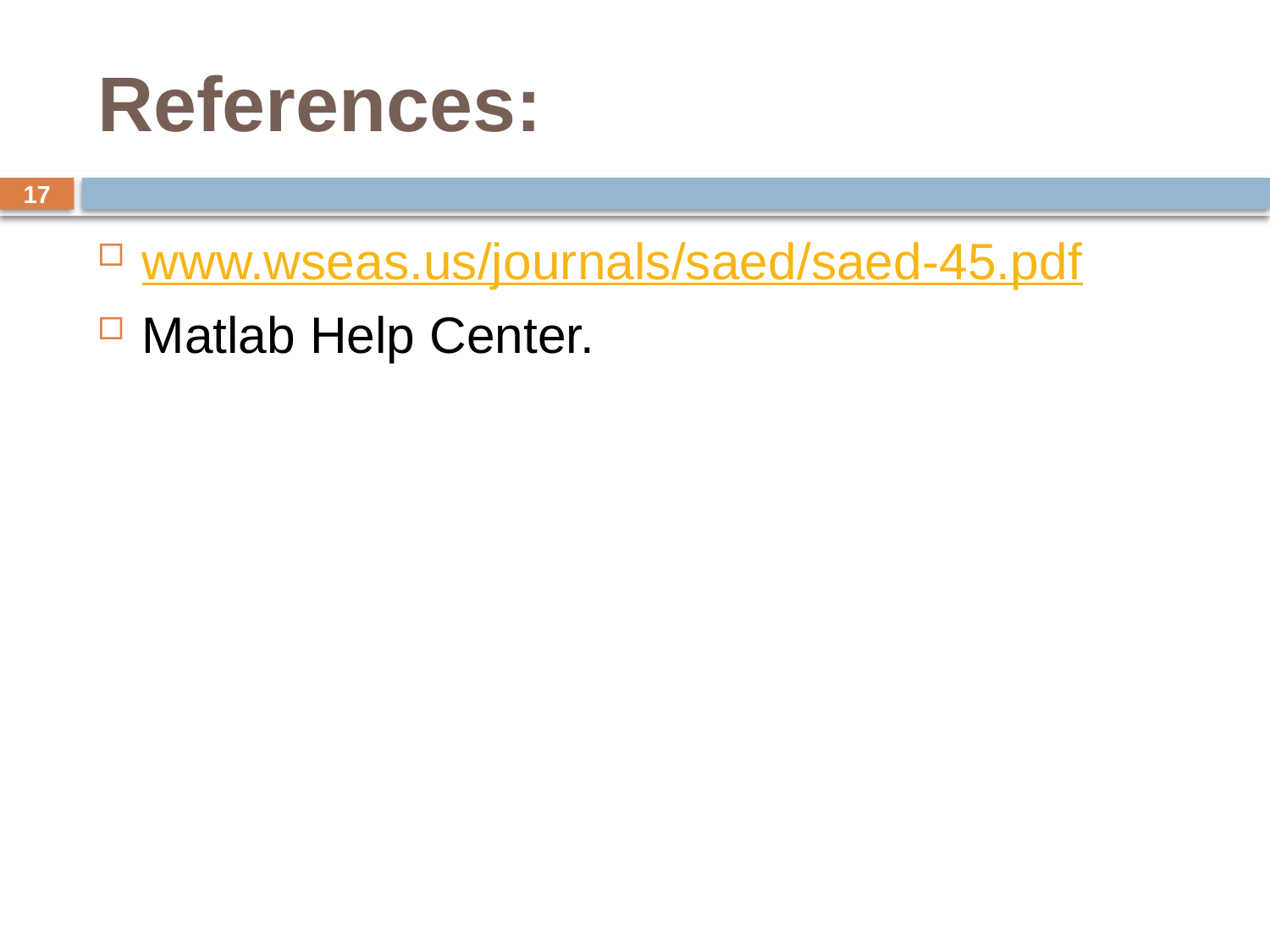

# References:
17
www.wseas.us/journals/saed/saed-45.pdf
Matlab Help Center.